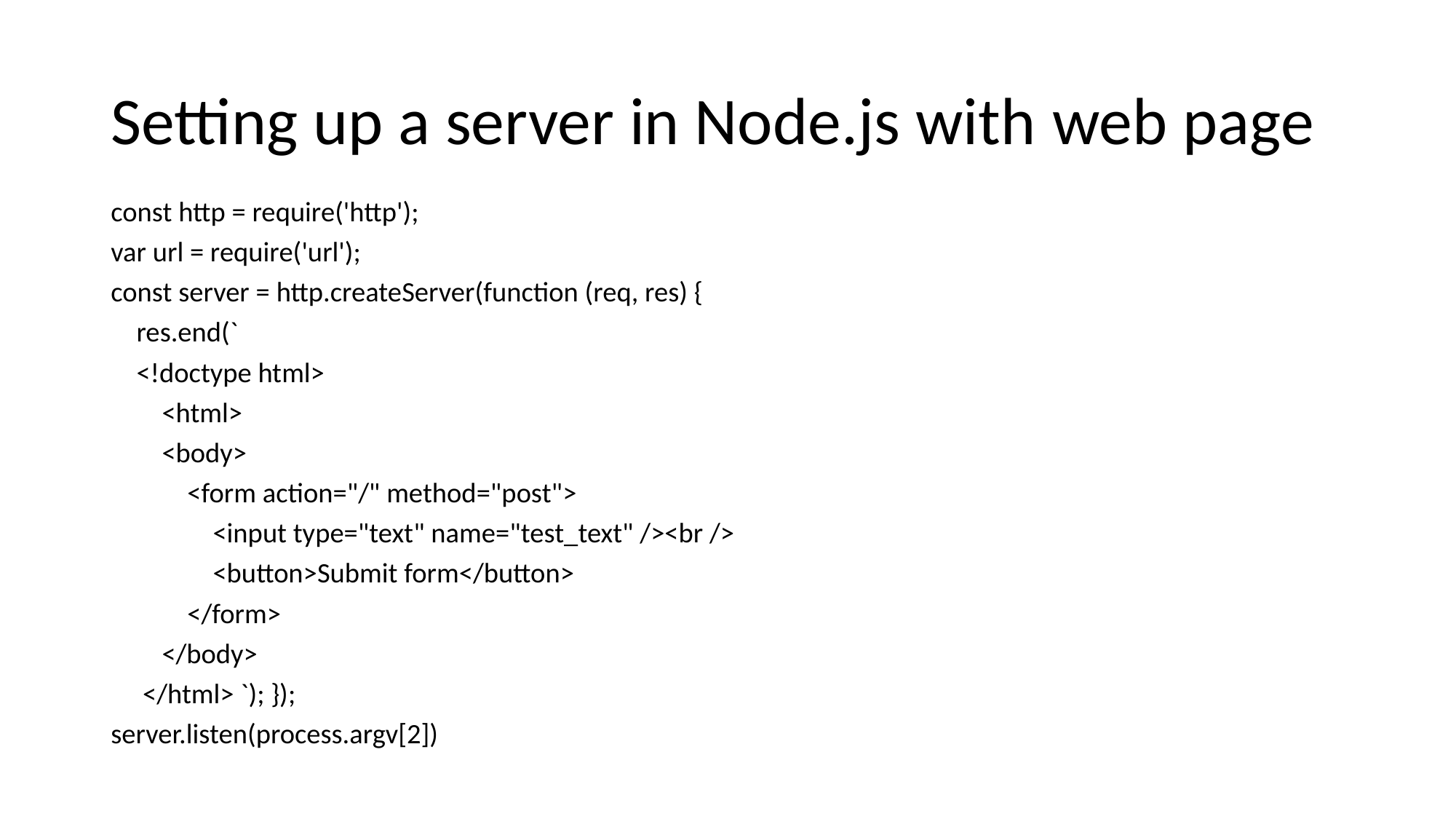

# Setting up a server in Node.js with web page
const http = require('http');
var url = require('url');
const server = http.createServer(function (req, res) {
    res.end(`
    <!doctype html>
        <html>
        <body>
            <form action="/" method="post">
                <input type="text" name="test_text" /><br />
                <button>Submit form</button>
            </form>
        </body>
     </html> `); });
server.listen(process.argv[2])